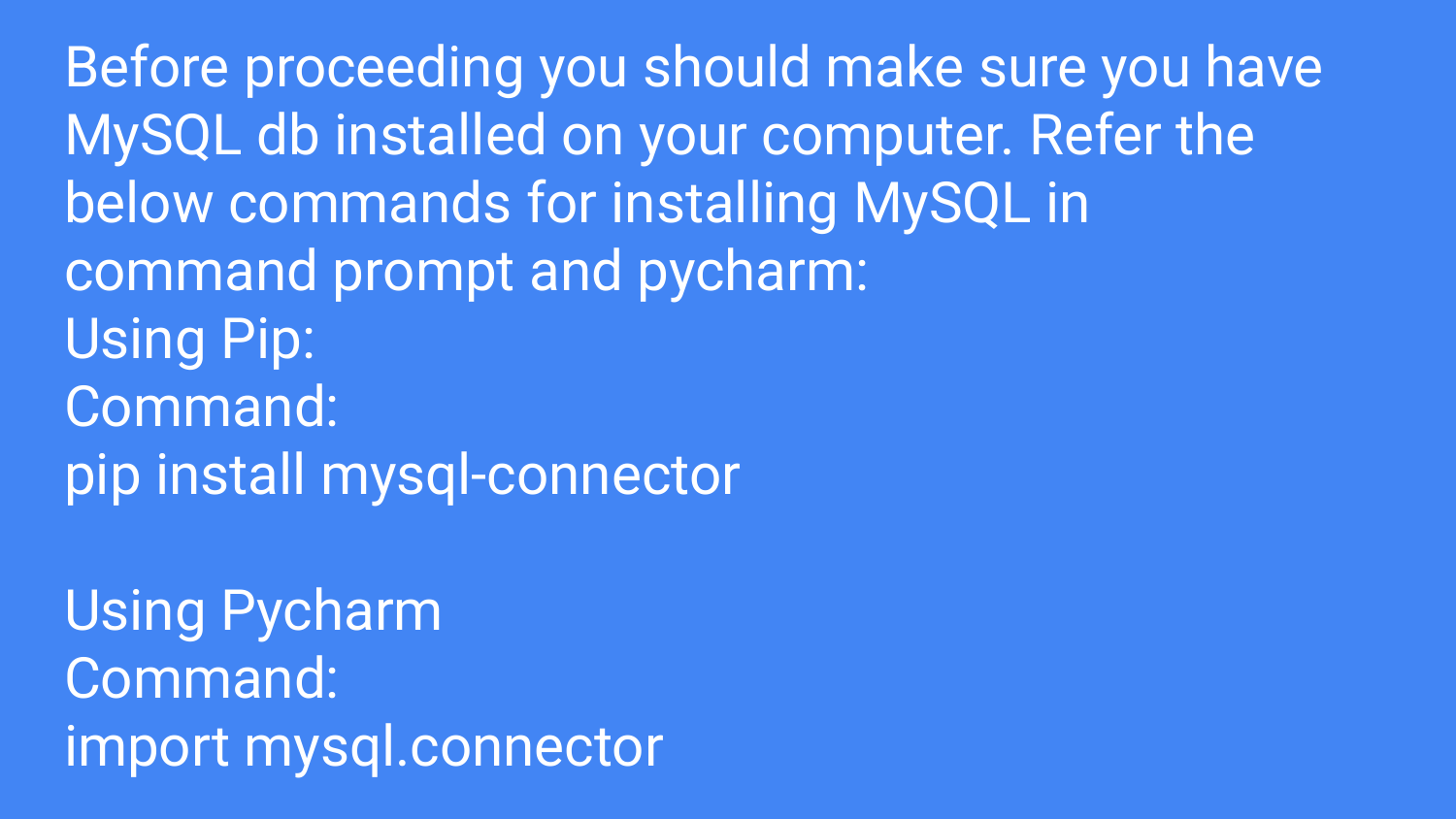

# Before proceeding you should make sure you have MySQL db installed on your computer. Refer the below commands for installing MySQL in command prompt and pycharm:
Using Pip:
Command:
pip install mysql-connector

Using Pycharm
Command:
import mysql.connector